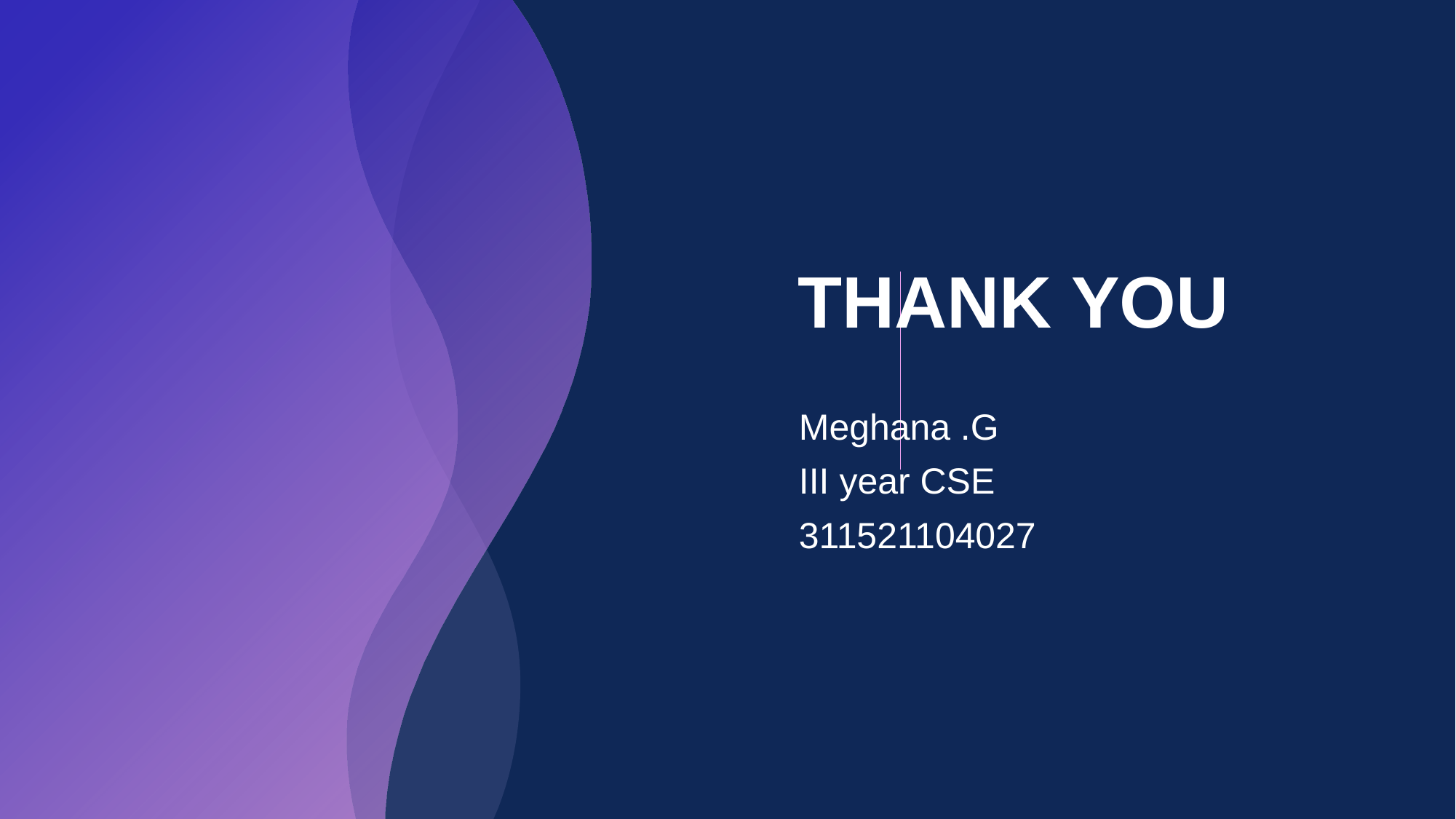

# THANK YOU
Meghana .G
III year CSE
311521104027